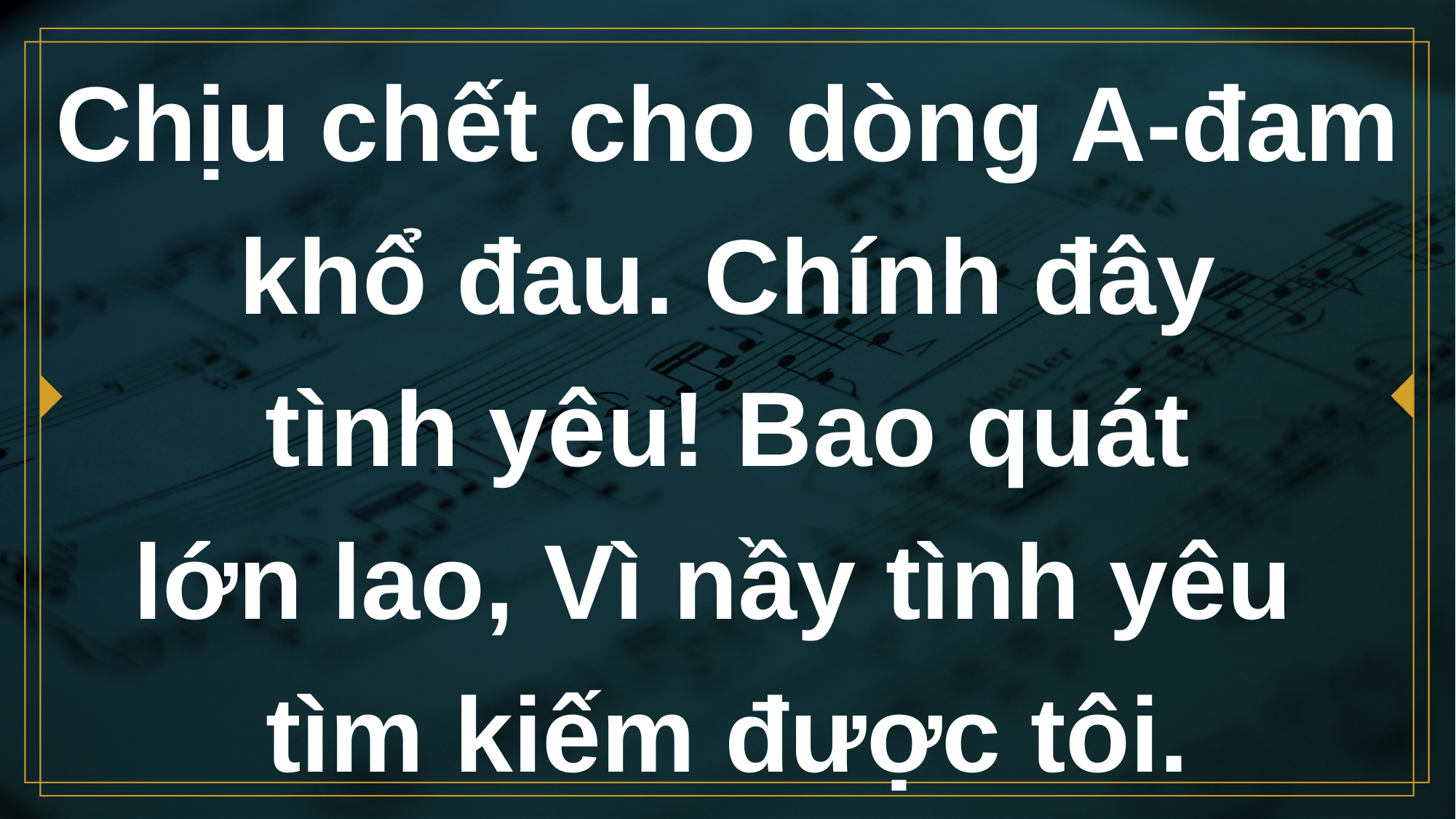

# Chịu chết cho dòng A-đam khổ đau. Chính đây tình yêu! Bao quát lớn lao, Vì nầy tình yêu tìm kiếm được tôi.